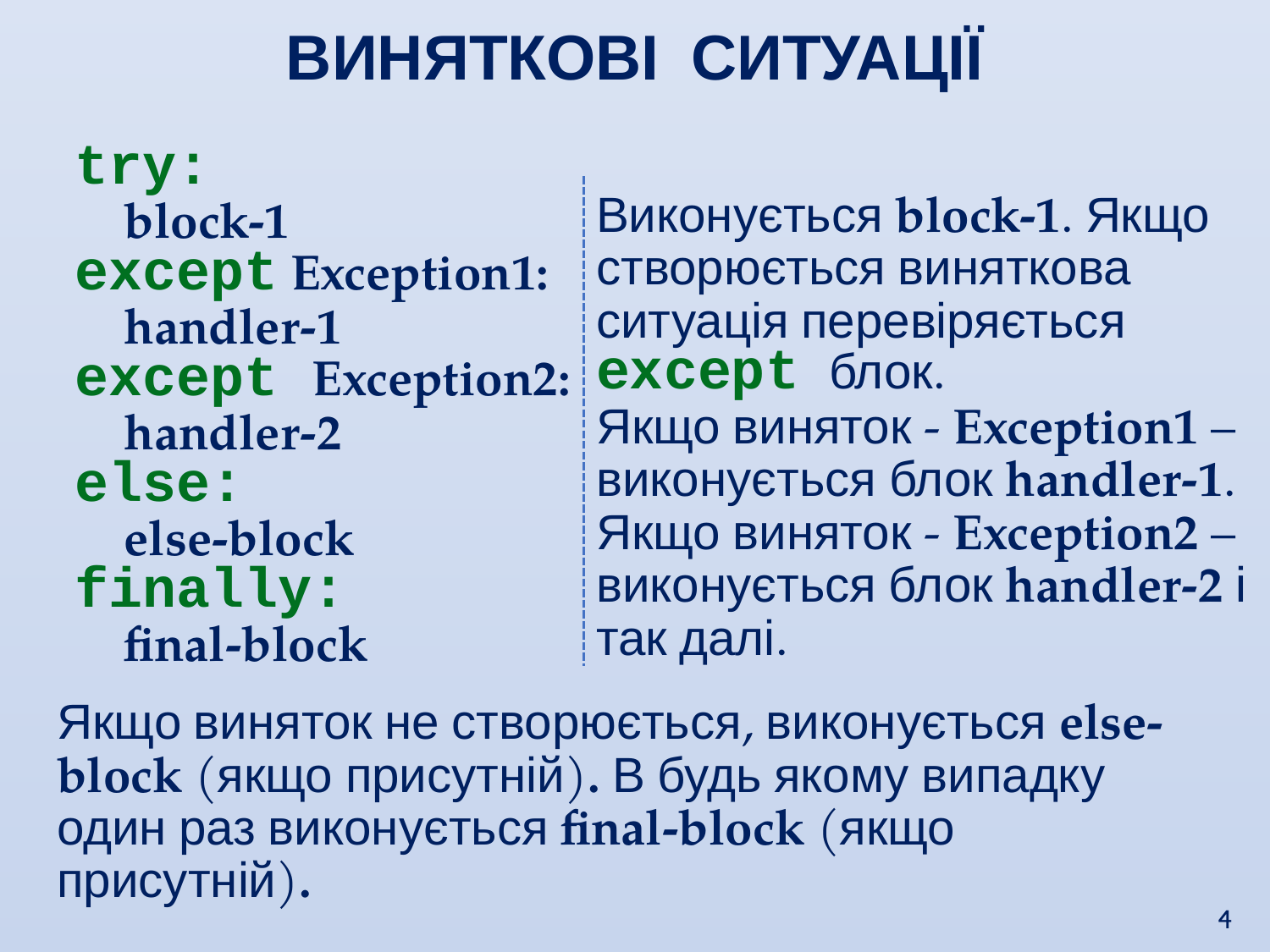

ВИНЯТКОВІ  СИТУАЦІЇ
try:
    block-1
except Exception1:
    handler-1
except Exception2:
    handler-2
else:
    else-block
finally:
    final-block
Виконується block-1. Якщо створюється виняткова ситуація перевіряється except блок.
Якщо виняток - Exception1 – виконується блок handler-1. Якщо виняток - Exception2 – виконується блок handler-2 і так далі.
Якщо виняток не створюється, виконується else-block (якщо присутній). В будь якому випадку один раз виконується final-block (якщо присутній).
4